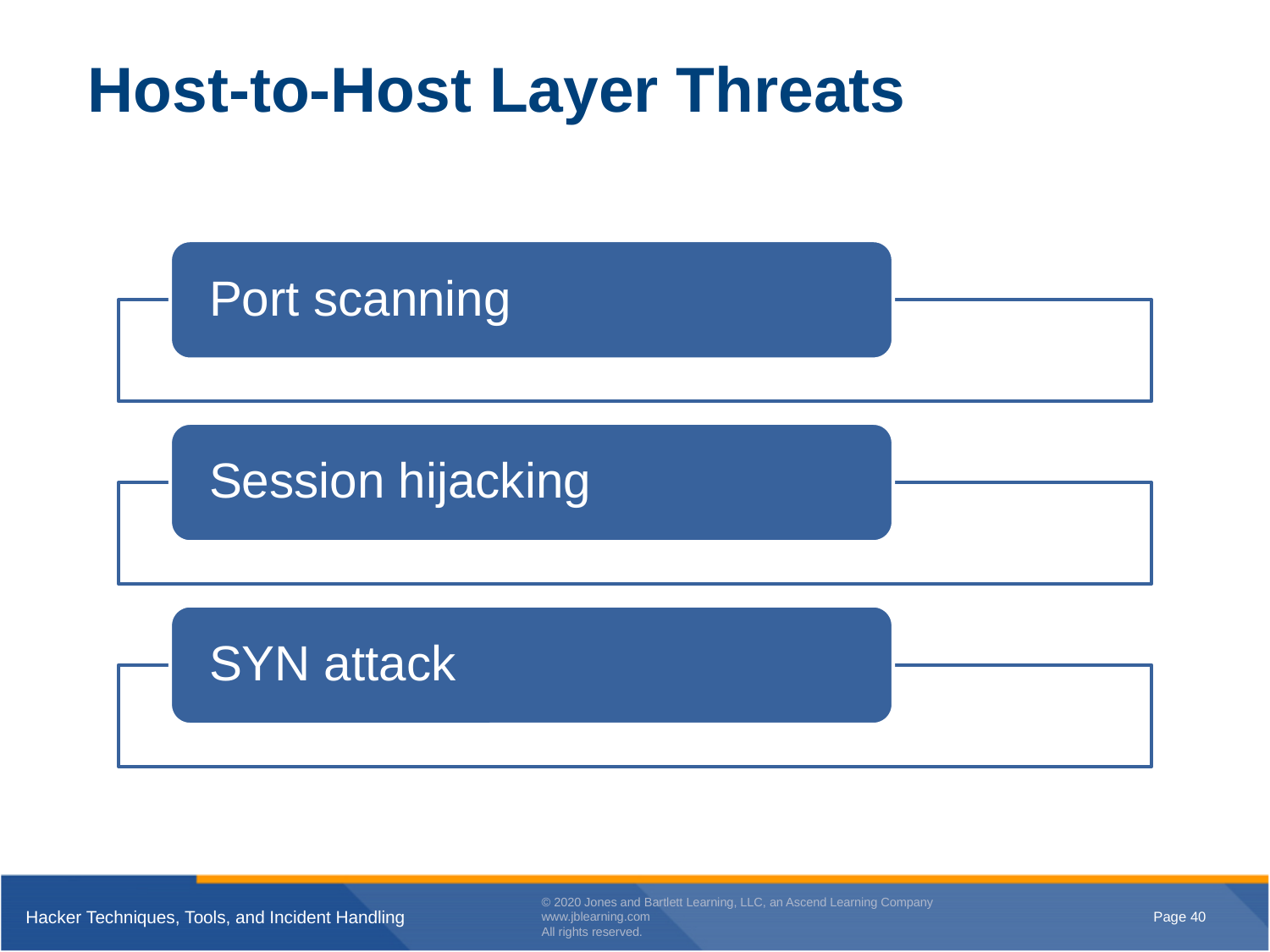

# Host-to-Host Layer Threats
Port scanning
Session hijacking
SYN attack